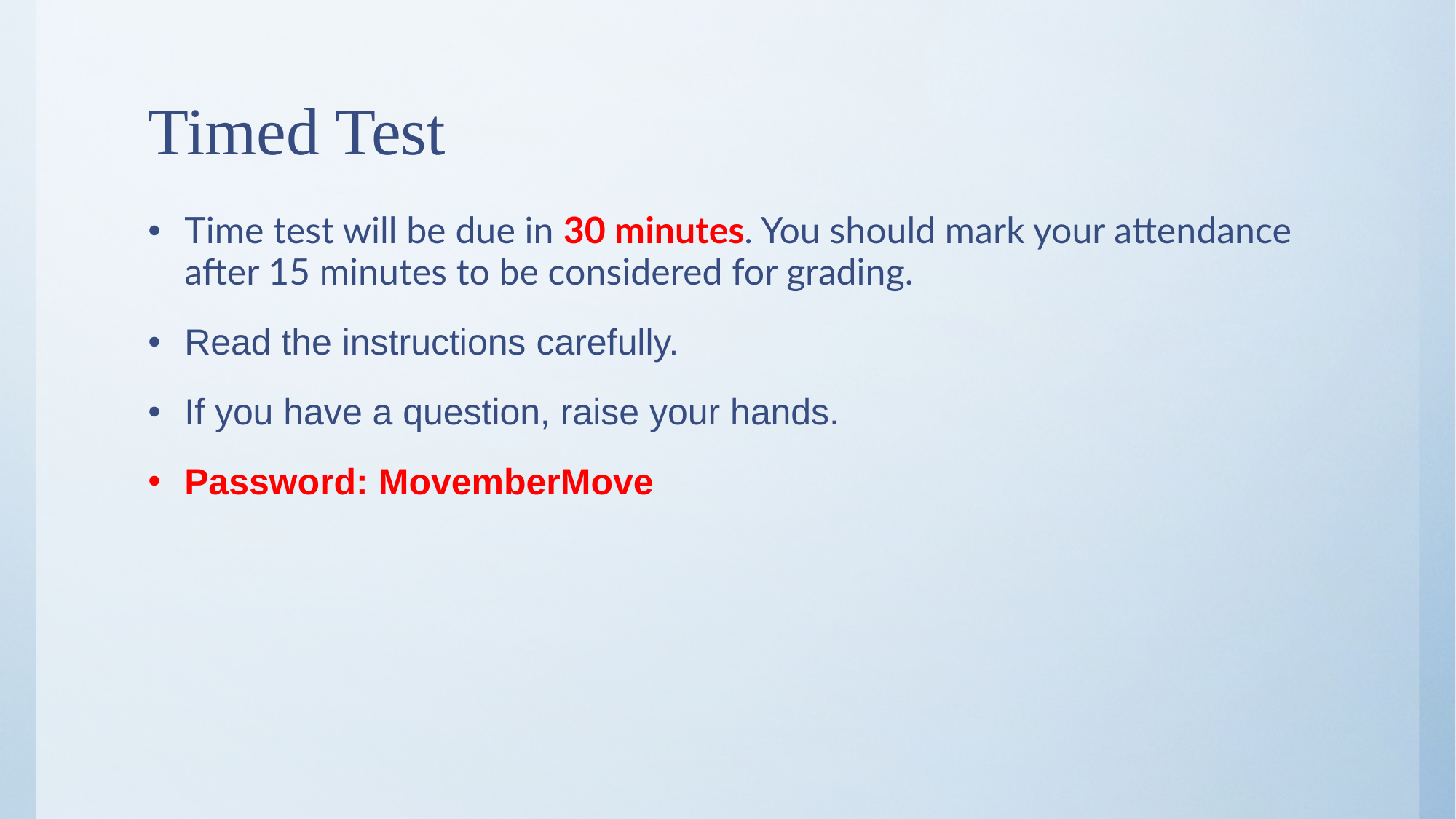

# Timed Test
Time test will be due in 30 minutes​​. You should mark your attendance after 15 minutes to be considered for grading.
Read the instructions carefully.
If you have a question, raise your hands.
Password: MovemberMove